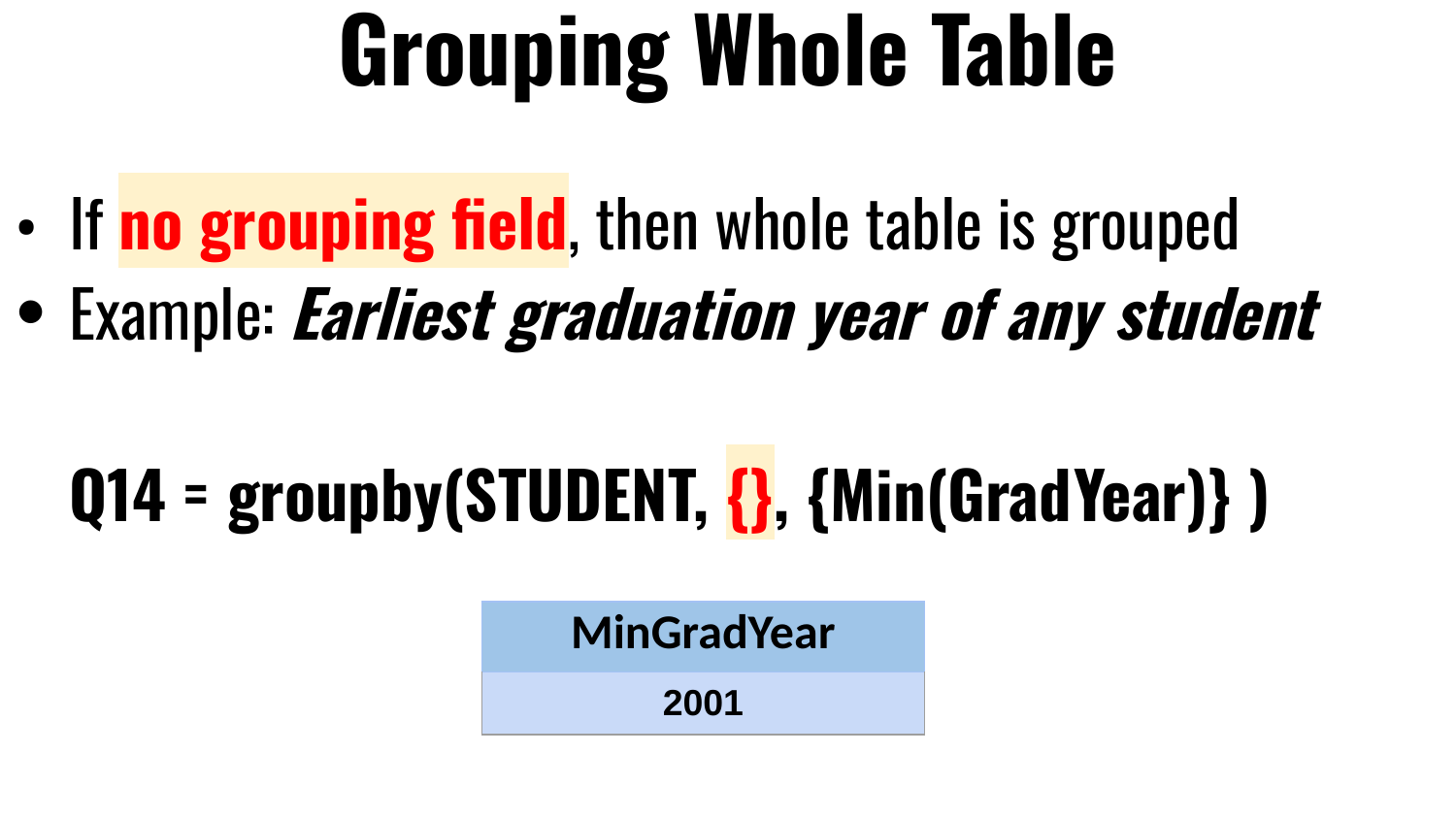

# Grouping Whole Table

If no grouping field, then whole table is grouped
Example: Earliest graduation year of any student

	Q14 = groupby(STUDENT, {}, {Min(GradYear)} )

| MinGradYear |
| --- |
| 2001 |